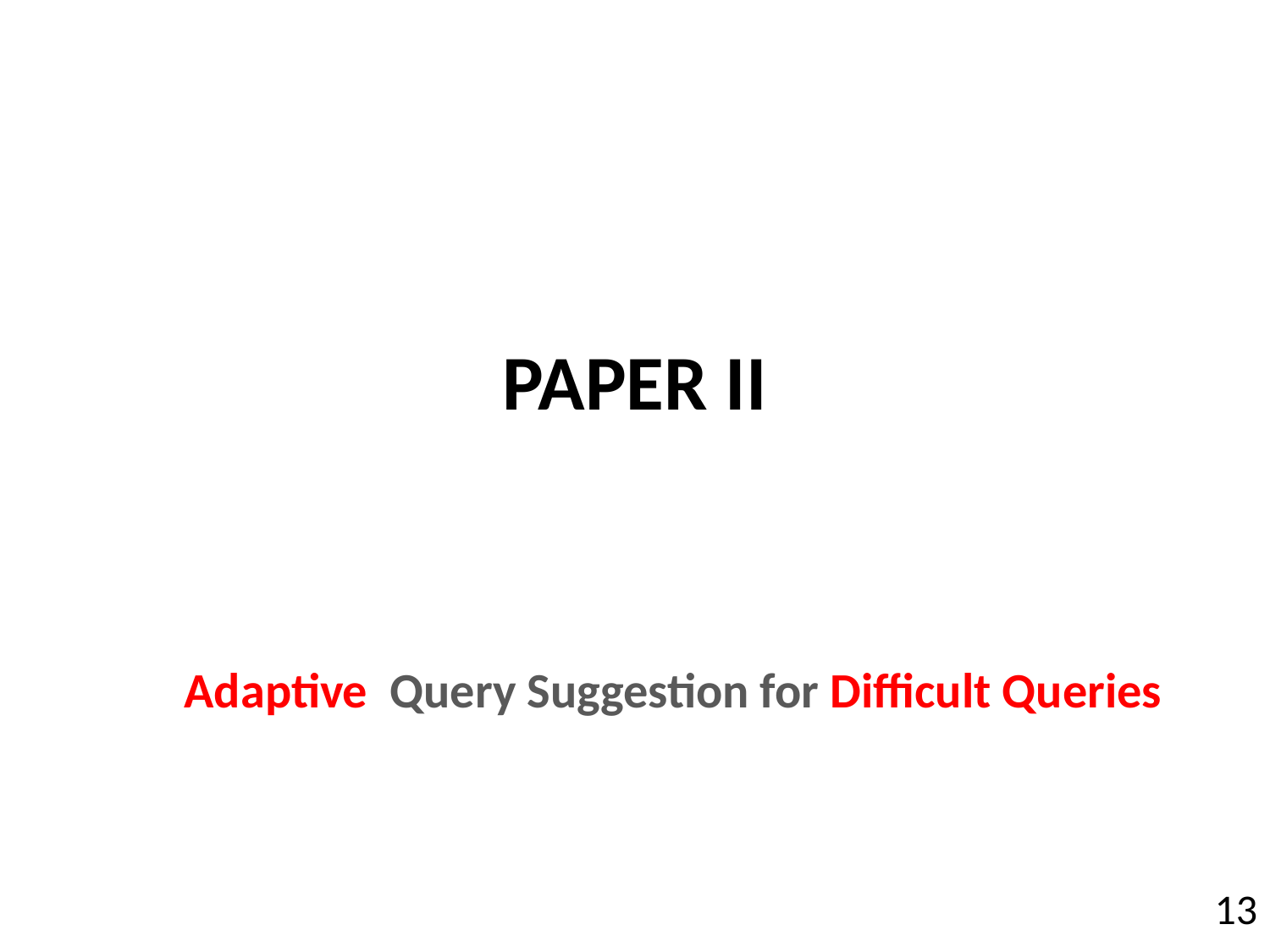

# Paper II
Adaptive  Query Suggestion for Difficult Queries
13